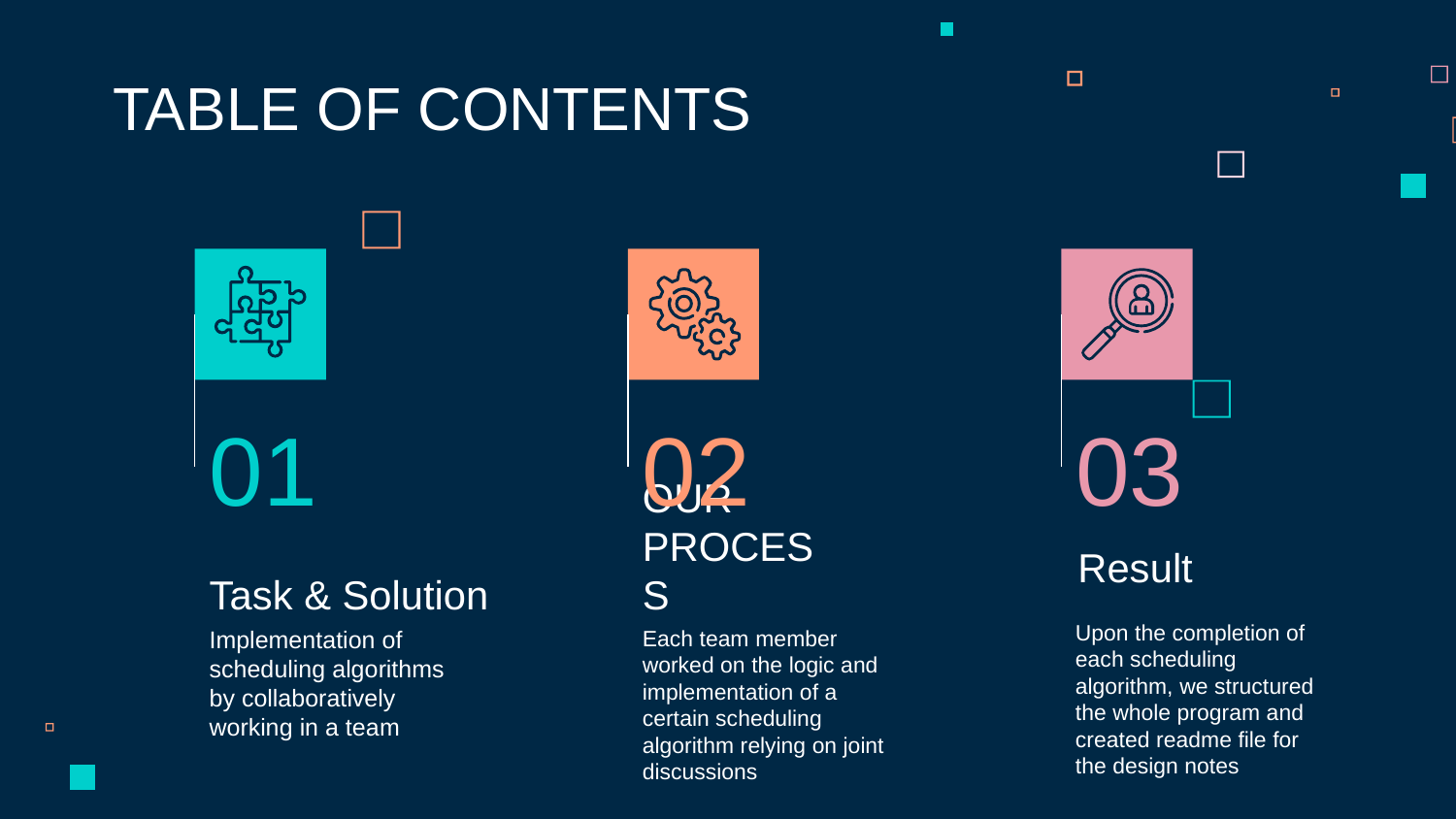

TABLE OF CONTENTS

01
02
03
Result
# Task & Solution
OUR PROCESS
Upon the completion of each scheduling algorithm, we structured the whole program and created readme file for the design notes
Implementation of scheduling algorithms by collaboratively working in a team
Each team member worked on the logic and implementation of a certain scheduling algorithm relying on joint discussions